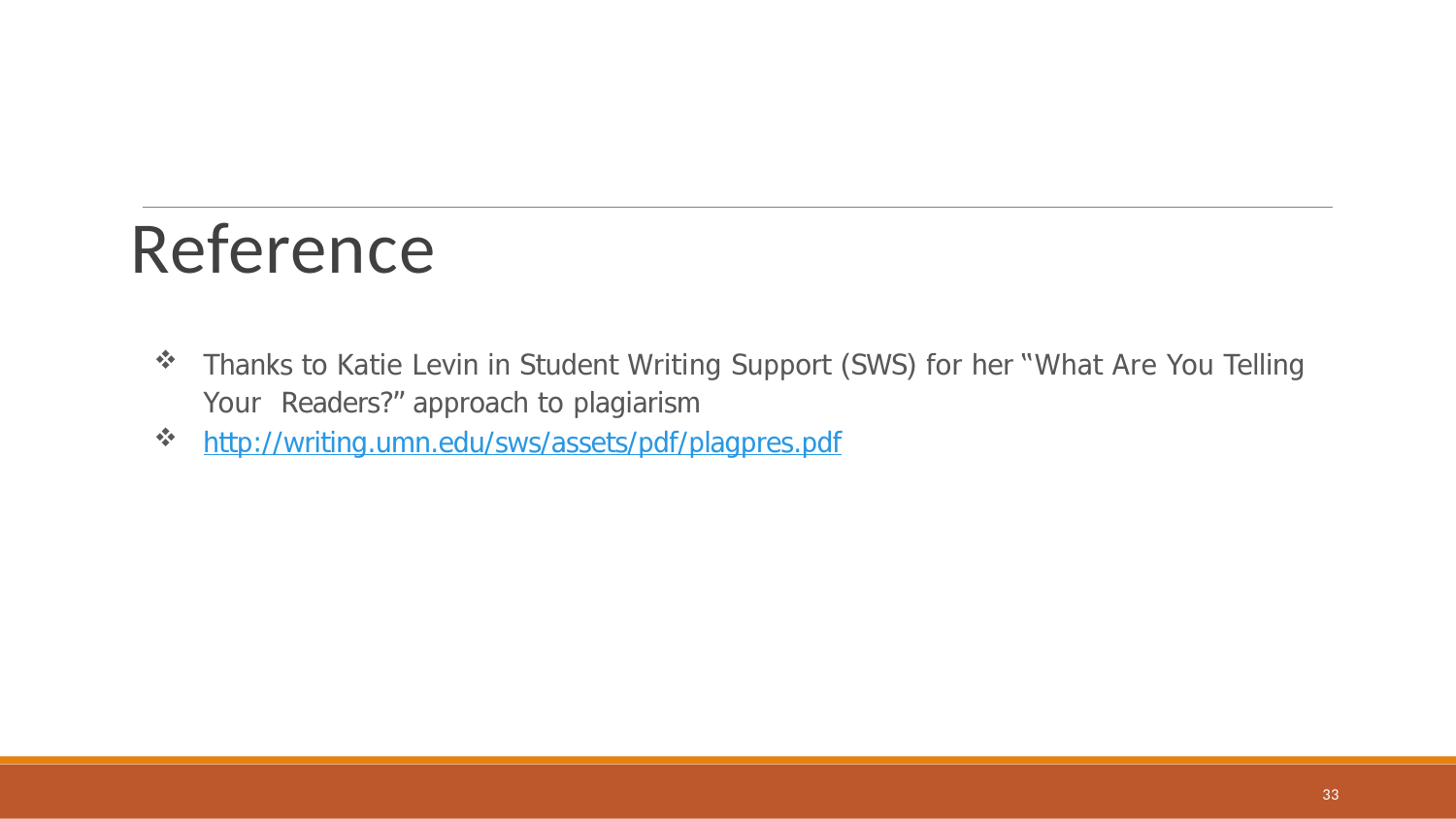

# Reference
Thanks to Katie Levin in Student Writing Support (SWS) for her “What Are You Telling Your  Readers?” approach to plagiarism
http://writing.umn.edu/sws/assets/pdf/plagpres.pdf
33